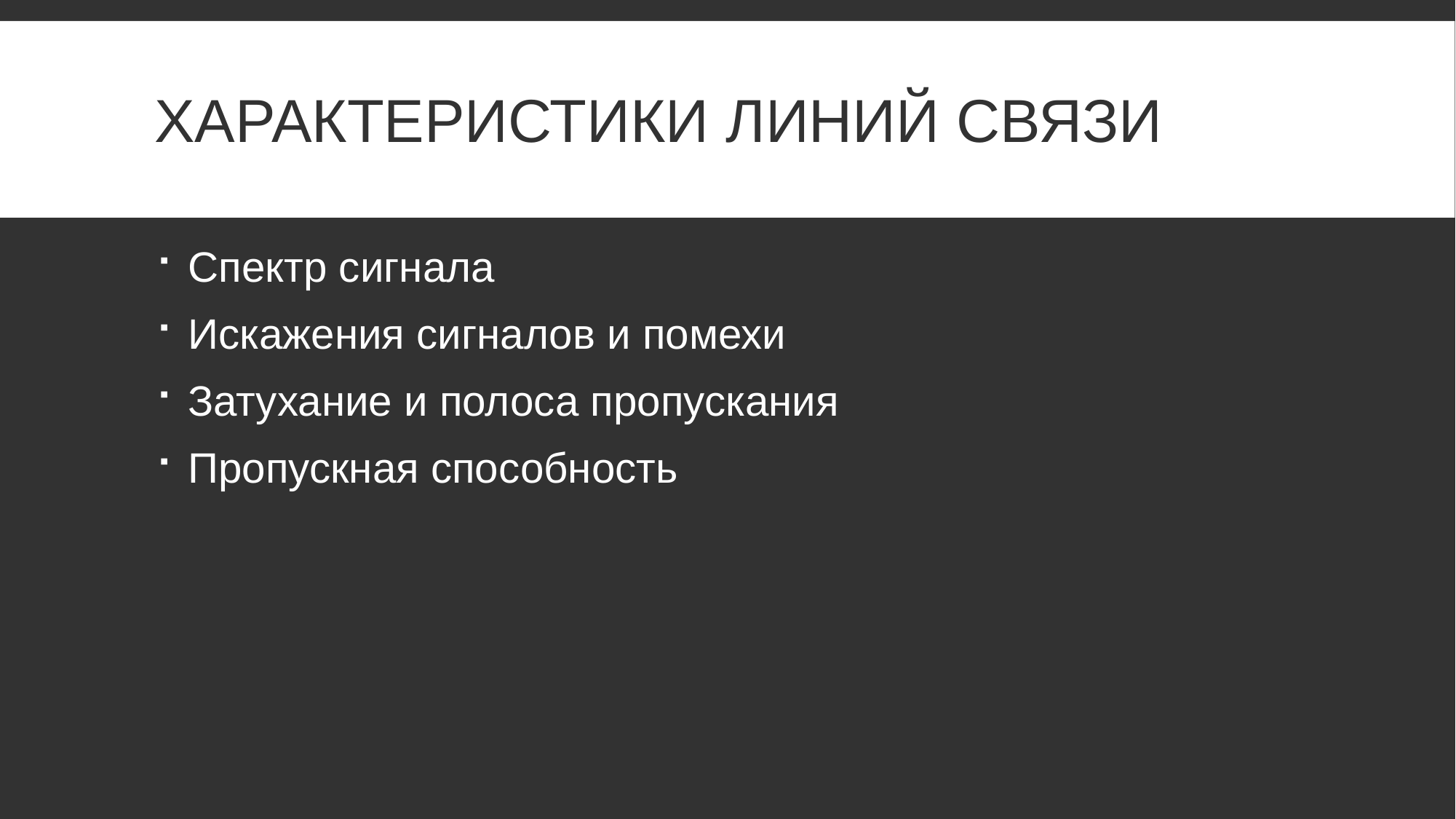

# Характеристики линий связи
 Спектр сигнала
 Искажения сигналов и помехи
 Затухание и полоса пропускания
 Пропускная способность